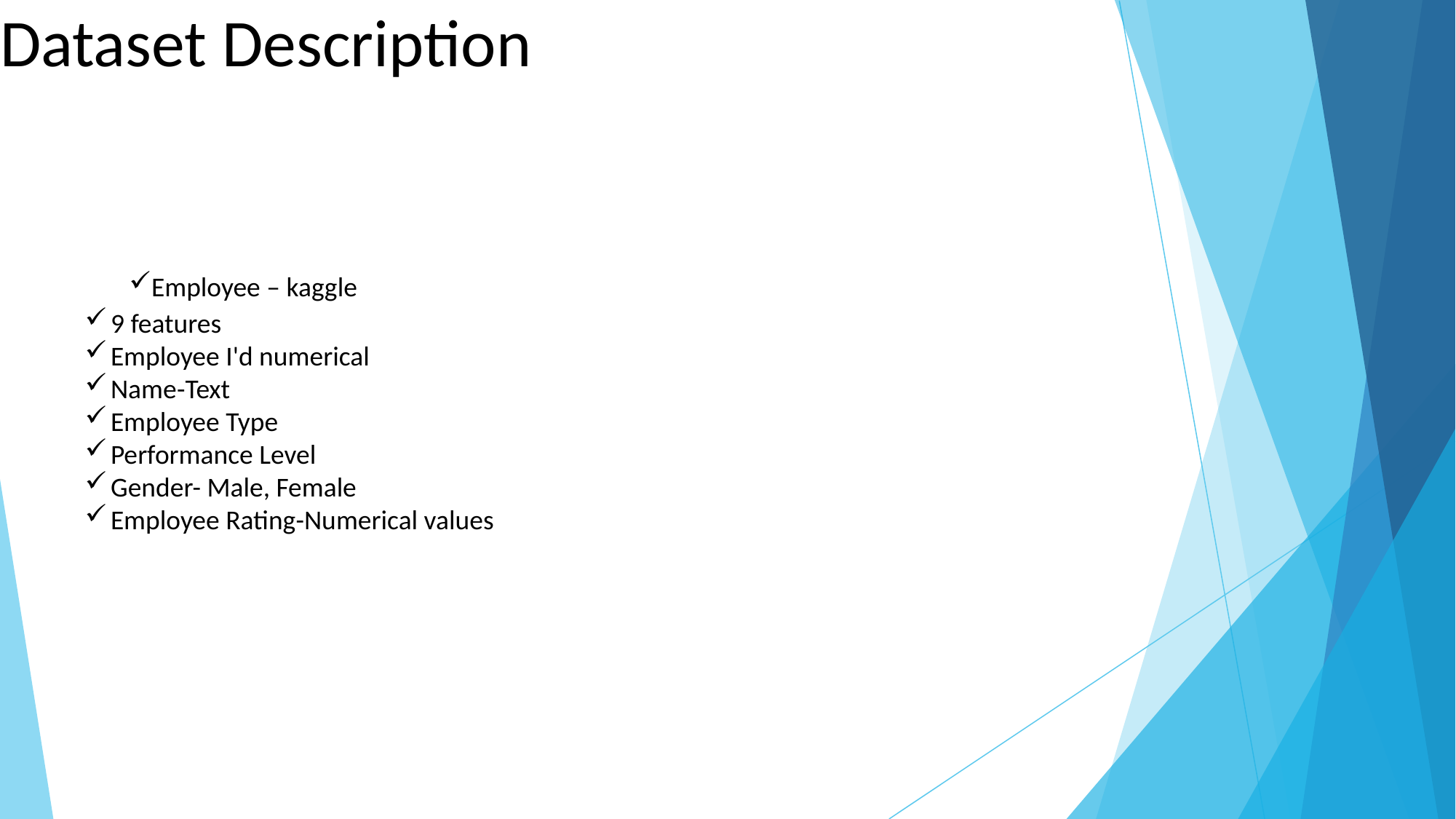

# Dataset Description
Employee – kaggle
9 features
Employee I'd numerical
Name-Text
Employee Type
Performance Level
Gender- Male, Female
Employee Rating-Numerical values